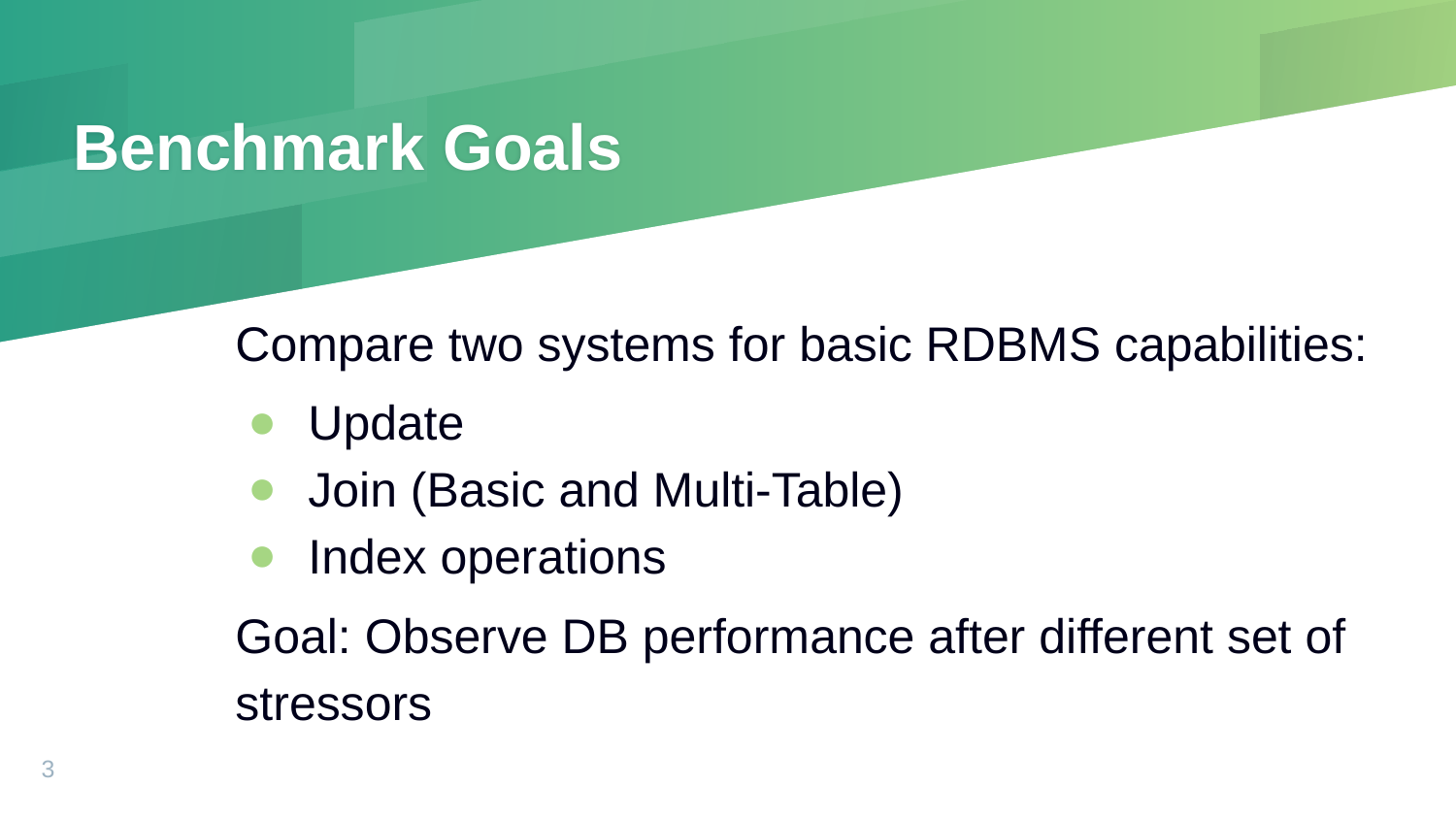

# Benchmark Goals
Compare two systems for basic RDBMS capabilities:
Update
Join (Basic and Multi-Table)
Index operations
Goal: Observe DB performance after different set of stressors
3